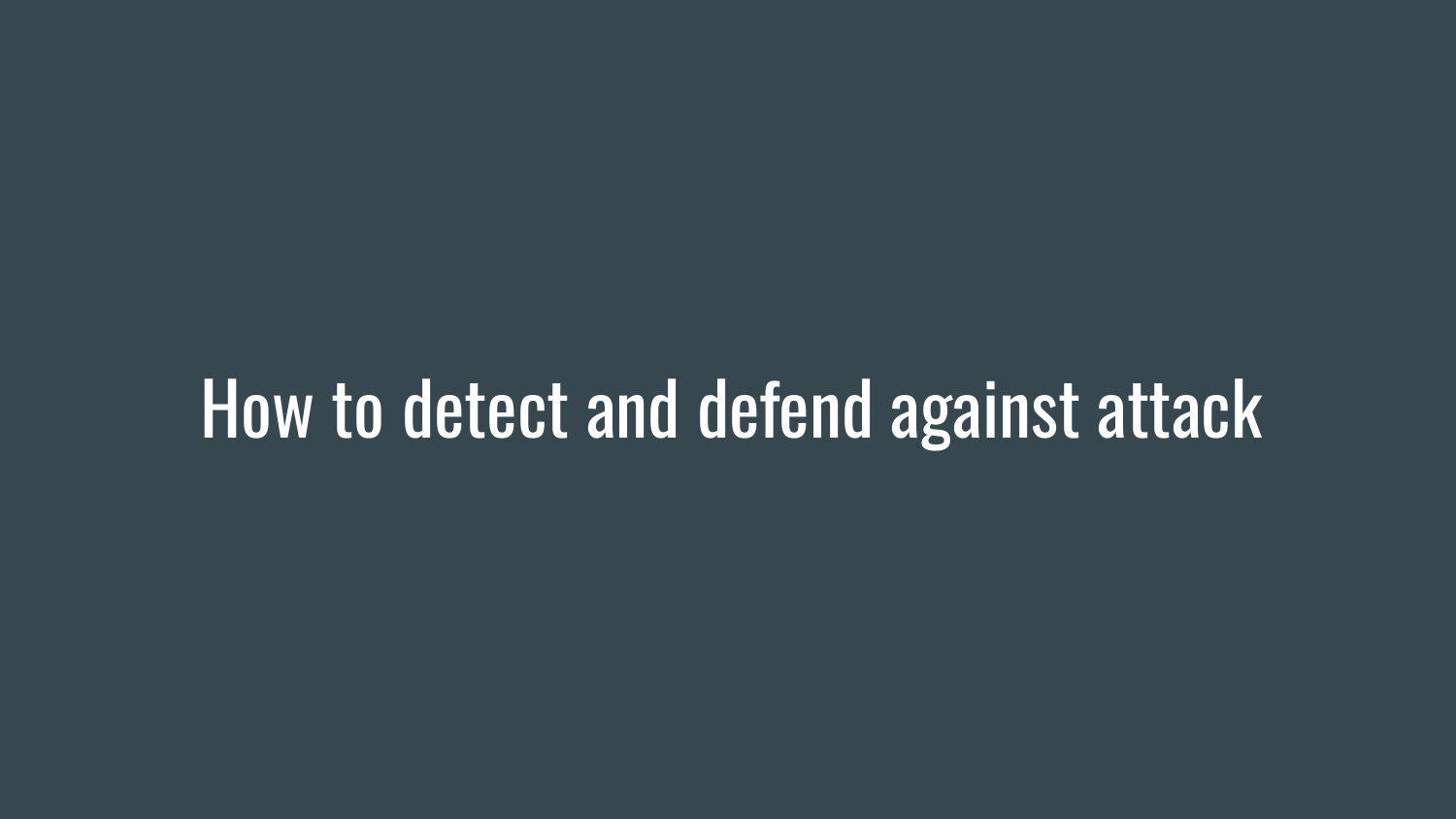

# How to detect and defend against attack